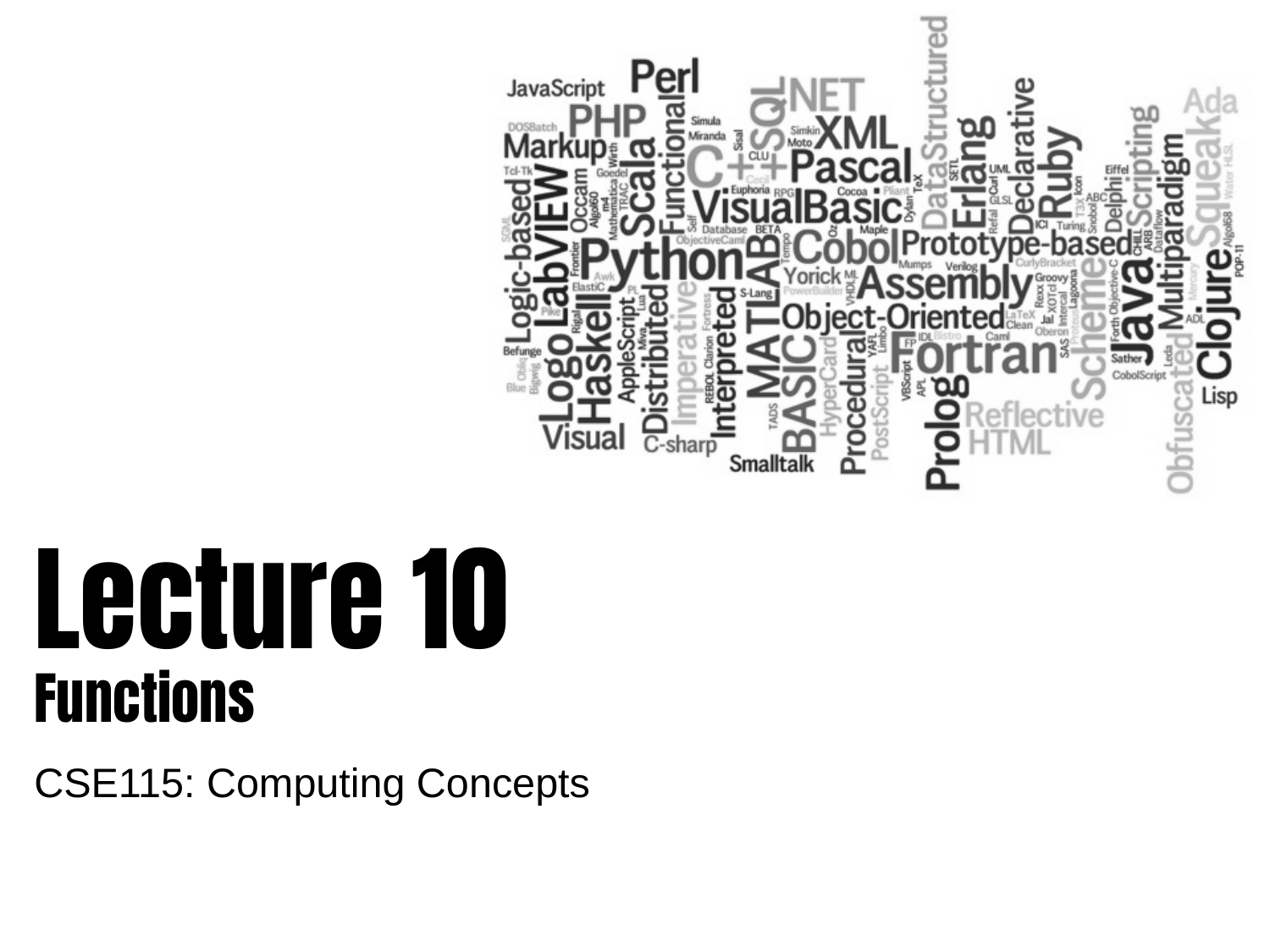

# Lecture 10 Functions
CSE115: Computing Concepts